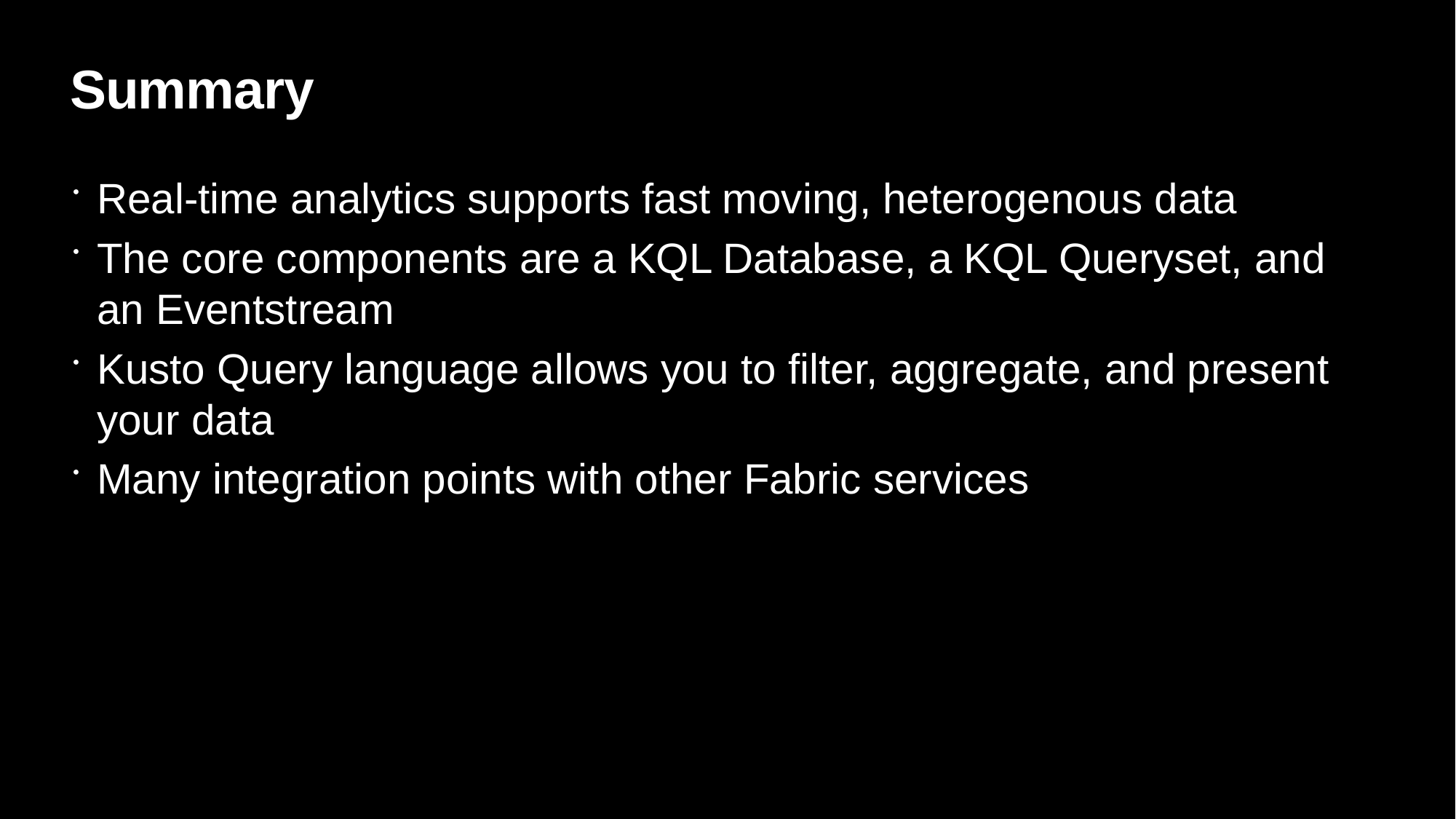

# Summary
Real-time analytics supports fast moving, heterogenous data
The core components are a KQL Database, a KQL Queryset, and an Eventstream
Kusto Query language allows you to filter, aggregate, and present your data
Many integration points with other Fabric services